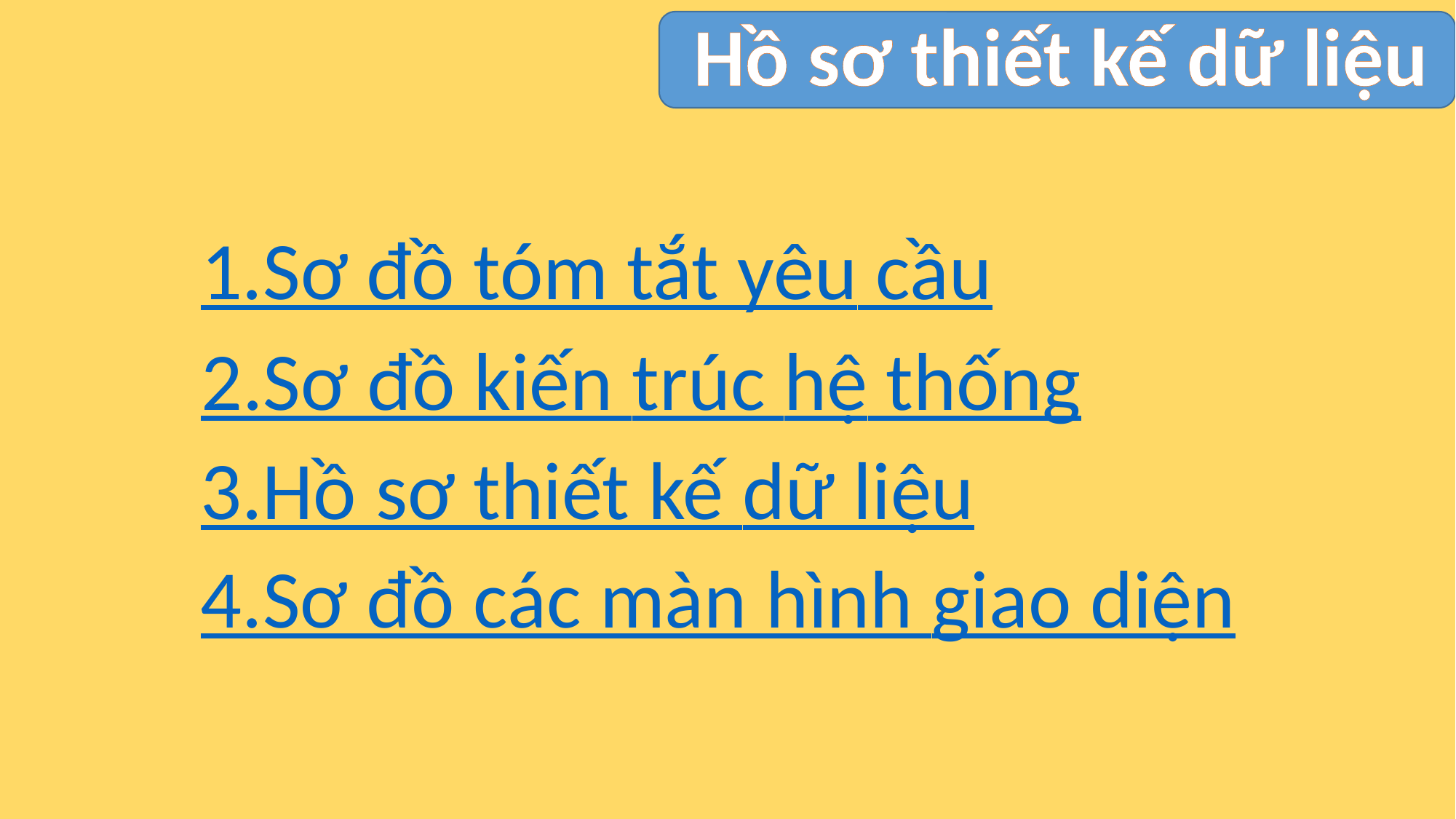

Hồ sơ thiết kế dữ liệu

1.Sơ đồ tóm tắt yêu cầu
2.Sơ đồ kiến trúc hệ thống
3.Hồ sơ thiết kế dữ liệu
4.Sơ đồ các màn hình giao diện